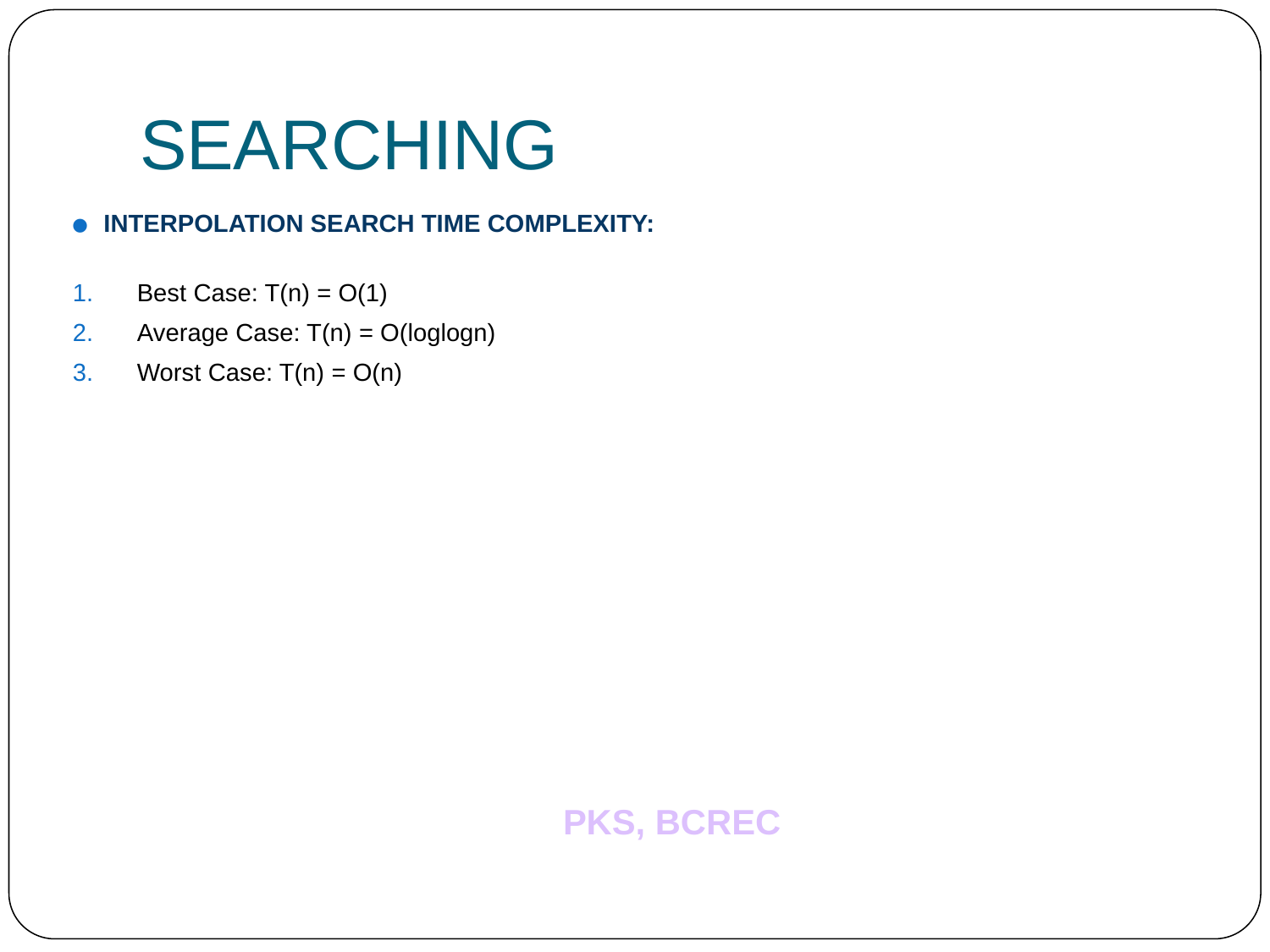

# SEARCHING
INTERPOLATION SEARCH TIME COMPLEXITY:

Best Case: T(n) = O(1)
Average Case: T(n) = O(loglogn)
Worst Case: T(n) = O(n)